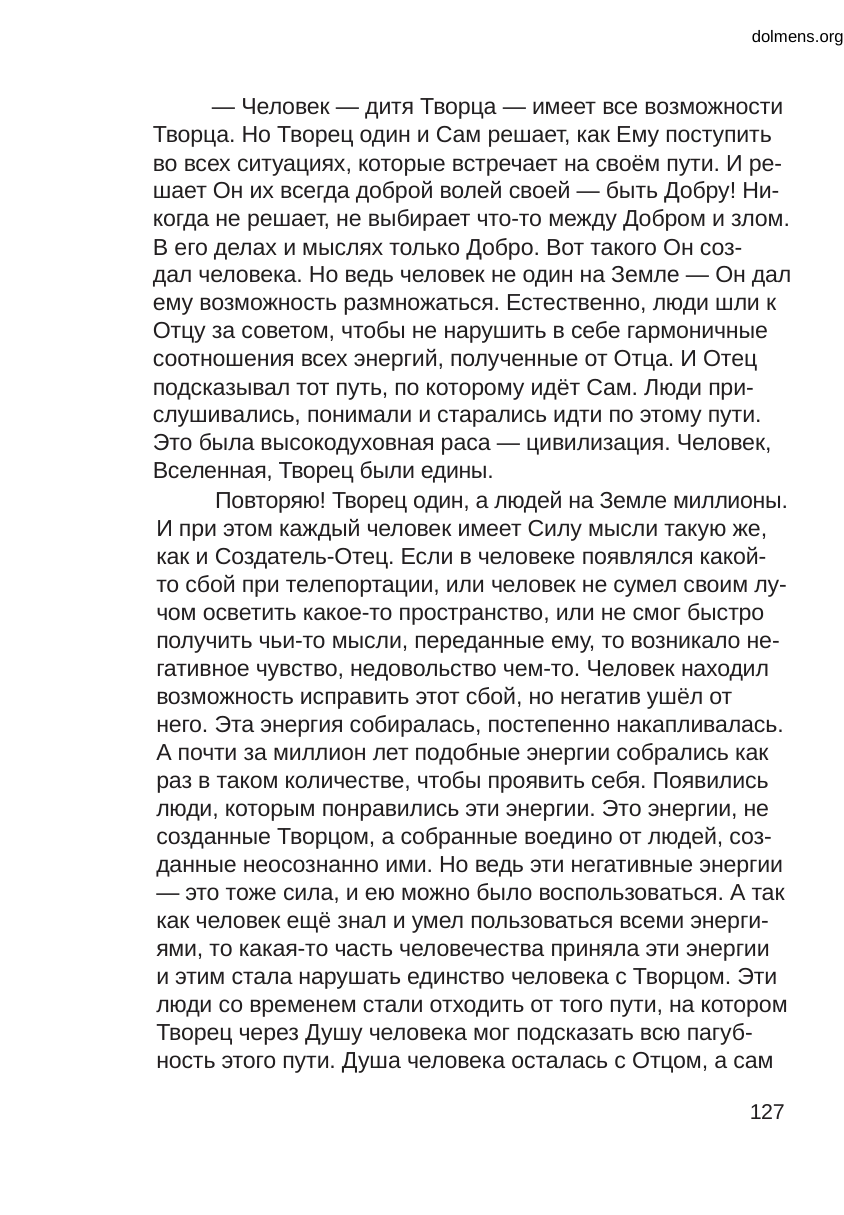

dolmens.org

— Человек — дитя Творца — имеет все возможности
Творца. Но Творец один и Сам решает, как Ему поступить
во всех ситуациях, которые встречает на своём пути. И ре-
шает Он их всегда доброй волей своей — быть Добру! Ни-
когда не решает, не выбирает что-то между Добром и злом.
В его делах и мыслях только Добро. Вот такого Он соз-
дал человека. Но ведь человек не один на Земле — Он дал
ему возможность размножаться. Естественно, люди шли к
Отцу за советом, чтобы не нарушить в себе гармоничные
соотношения всех энергий, полученные от Отца. И Отец
подсказывал тот путь, по которому идёт Сам. Люди при-
слушивались, понимали и старались идти по этому пути.
Это была высокодуховная раса — цивилизация. Человек,
Вселенная, Творец были едины.

Повторяю! Творец один, а людей на Земле миллионы.
И при этом каждый человек имеет Силу мысли такую же,
как и Создатель-Отец. Если в человеке появлялся какой-
то сбой при телепортации, или человек не сумел своим лу-
чом осветить какое-то пространство, или не смог быстро
получить чьи-то мысли, переданные ему, то возникало не-
гативное чувство, недовольство чем-то. Человек находил
возможность исправить этот сбой, но негатив ушёл от
него. Эта энергия собиралась, постепенно накапливалась.
А почти за миллион лет подобные энергии собрались как
раз в таком количестве, чтобы проявить себя. Появились
люди, которым понравились эти энергии. Это энергии, не
созданные Творцом, а собранные воедино от людей, соз-
данные неосознанно ими. Но ведь эти негативные энергии
— это тоже сила, и ею можно было воспользоваться. А так
как человек ещё знал и умел пользоваться всеми энерги-
ями, то какая-то часть человечества приняла эти энергии
и этим стала нарушать единство человека с Творцом. Эти
люди со временем стали отходить от того пути, на котором
Творец через Душу человека мог подсказать всю пагуб-
ность этого пути. Душа человека осталась с Отцом, а сам

127